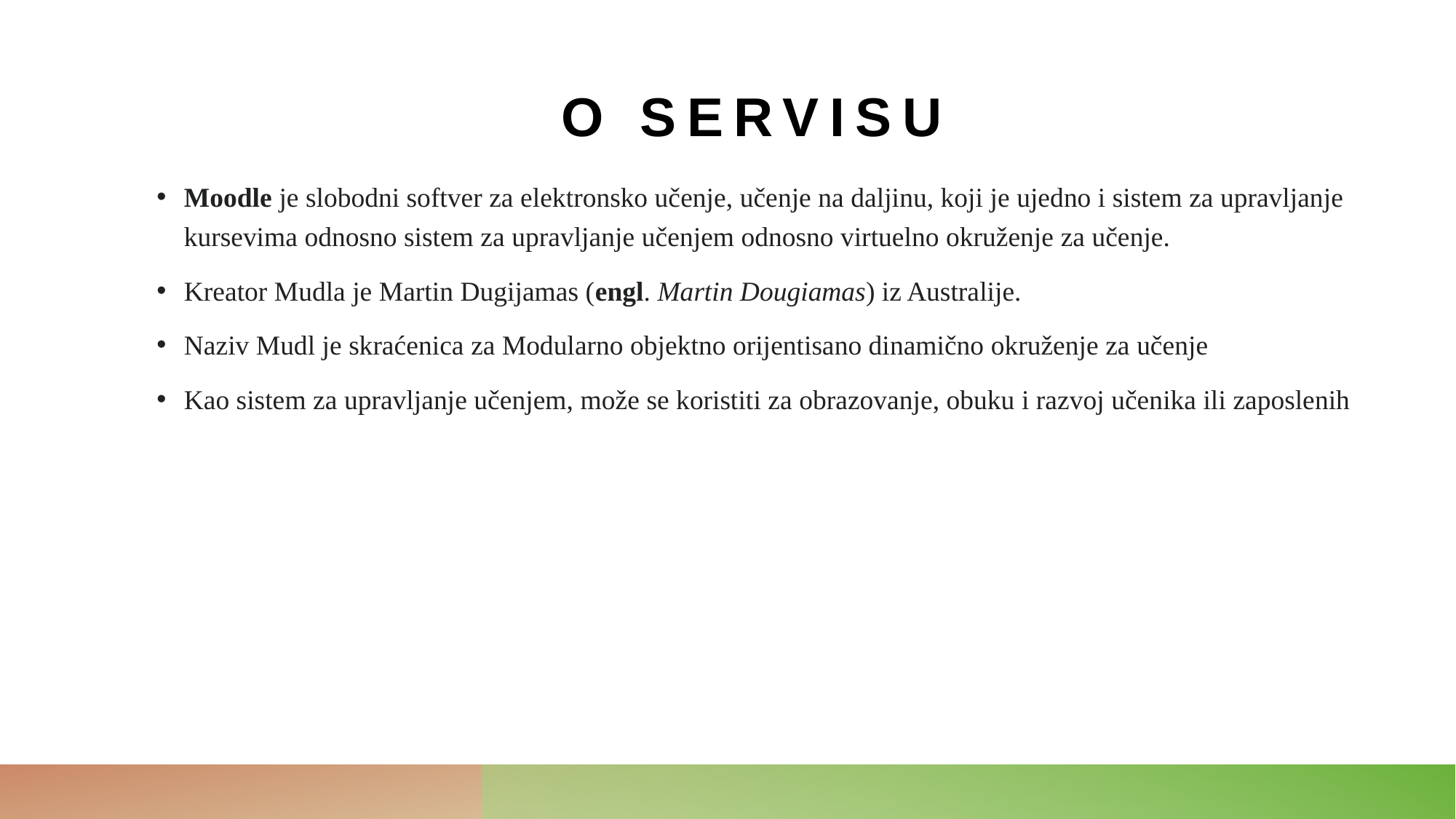

# O SERVISU
Moodle je slobodni softver za elektronsko učenje, učenje na daljinu, koji je ujedno i sistem za upravljanje kursevima odnosno sistem za upravljanje učenjem odnosno virtuelno okruženje za učenje.
Kreator Mudla je Martin Dugijamas (engl. Martin Dougiamas) iz Australije.
Naziv Mudl je skraćenica za Modularno objektno orijentisano dinamično okruženje za učenje
Kao sistem za upravljanje učenjem, može se koristiti za obrazovanje, obuku i razvoj učenika ili zaposlenih